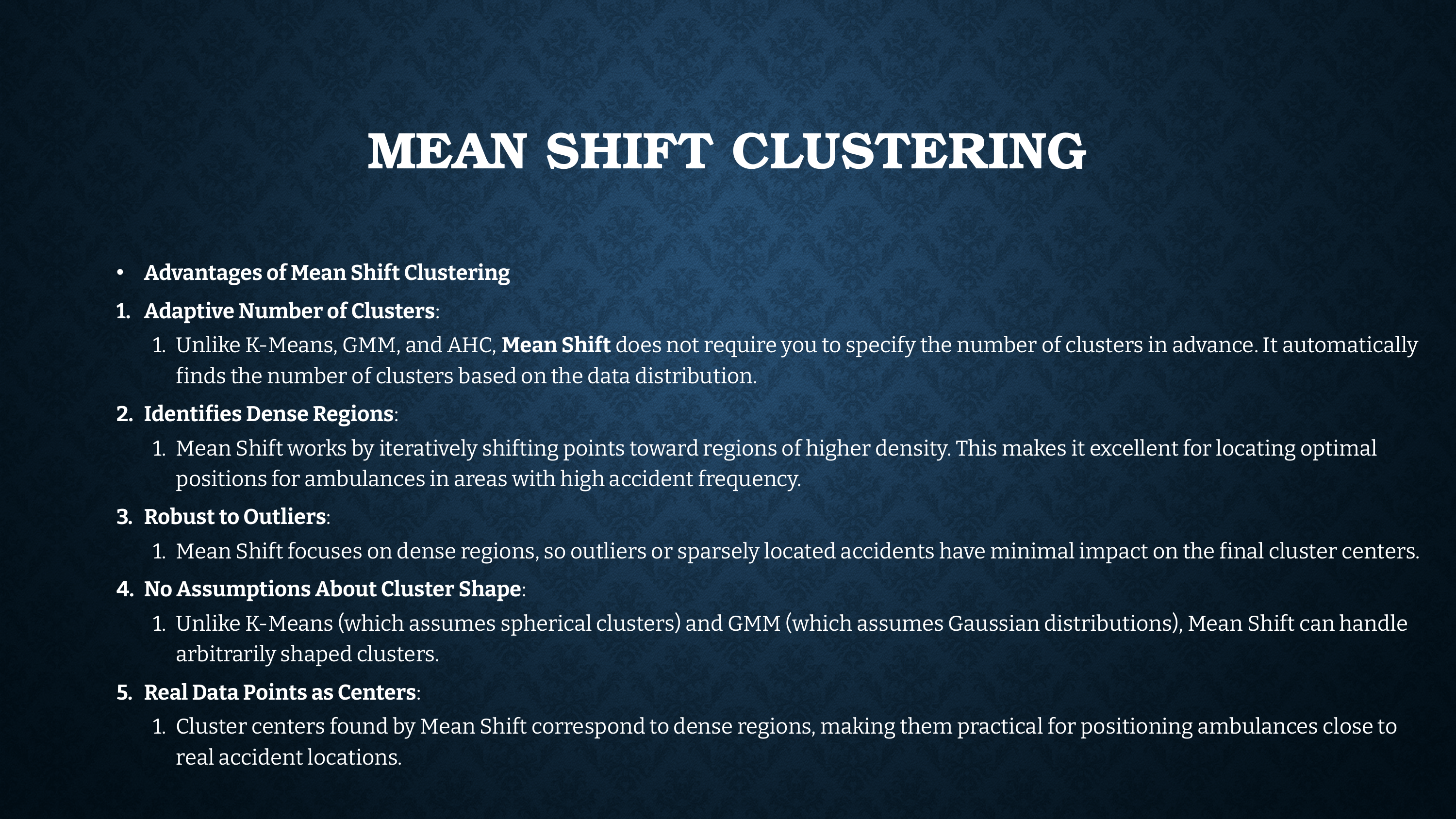

# Mean shift clustering
Advantages of Mean Shift Clustering
Adaptive Number of Clusters:
Unlike K-Means, GMM, and AHC, Mean Shift does not require you to specify the number of clusters in advance. It automatically finds the number of clusters based on the data distribution.
Identifies Dense Regions:
Mean Shift works by iteratively shifting points toward regions of higher density. This makes it excellent for locating optimal positions for ambulances in areas with high accident frequency.
Robust to Outliers:
Mean Shift focuses on dense regions, so outliers or sparsely located accidents have minimal impact on the final cluster centers.
No Assumptions About Cluster Shape:
Unlike K-Means (which assumes spherical clusters) and GMM (which assumes Gaussian distributions), Mean Shift can handle arbitrarily shaped clusters.
Real Data Points as Centers:
Cluster centers found by Mean Shift correspond to dense regions, making them practical for positioning ambulances close to real accident locations.